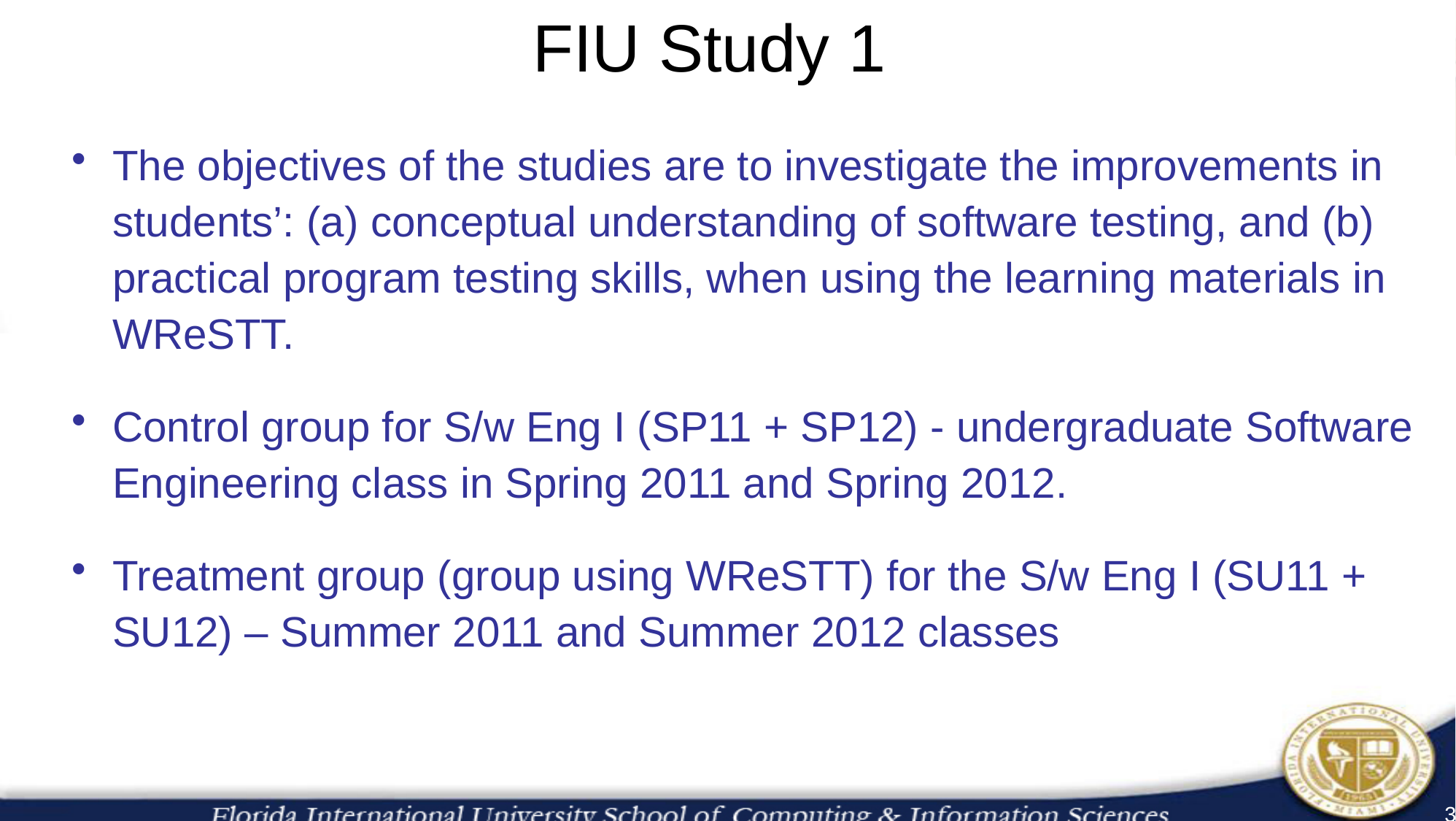

FIU Study 1
The objectives of the studies are to investigate the improvements in students’: (a) conceptual understanding of software testing, and (b) practical program testing skills, when using the learning materials in WReSTT.
Control group for S/w Eng I (SP11 + SP12) - undergraduate Software Engineering class in Spring 2011 and Spring 2012.
Treatment group (group using WReSTT) for the S/w Eng I (SU11 + SU12) – Summer 2011 and Summer 2012 classes

3